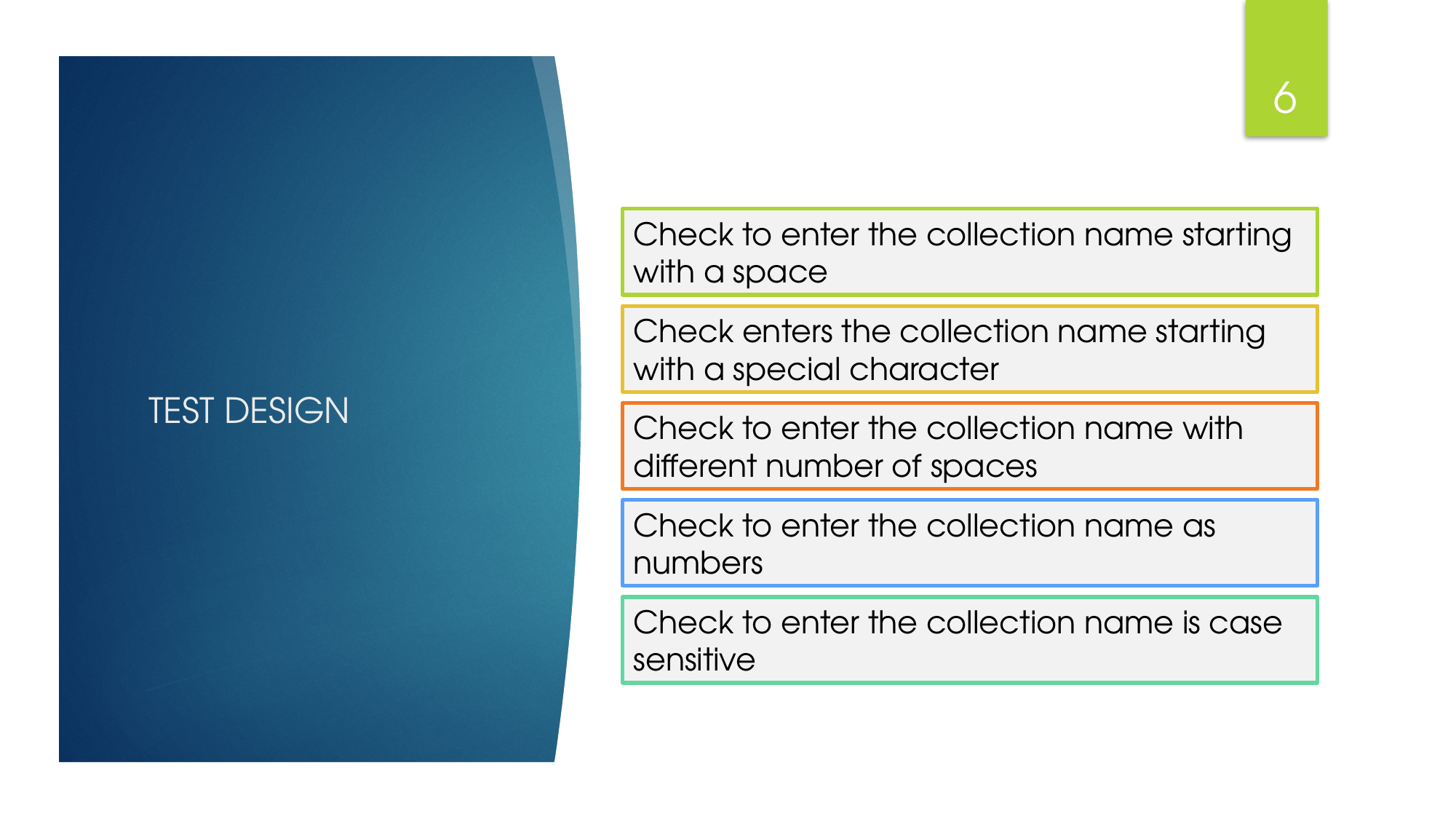

6
Check to enter the collection name starting with a space
# TEST DESIGN
Check enters the collection name starting with a special character
Check to enter the collection name with different number of spaces
Check to enter the collection name as numbers
Check to enter the collection name is case sensitive